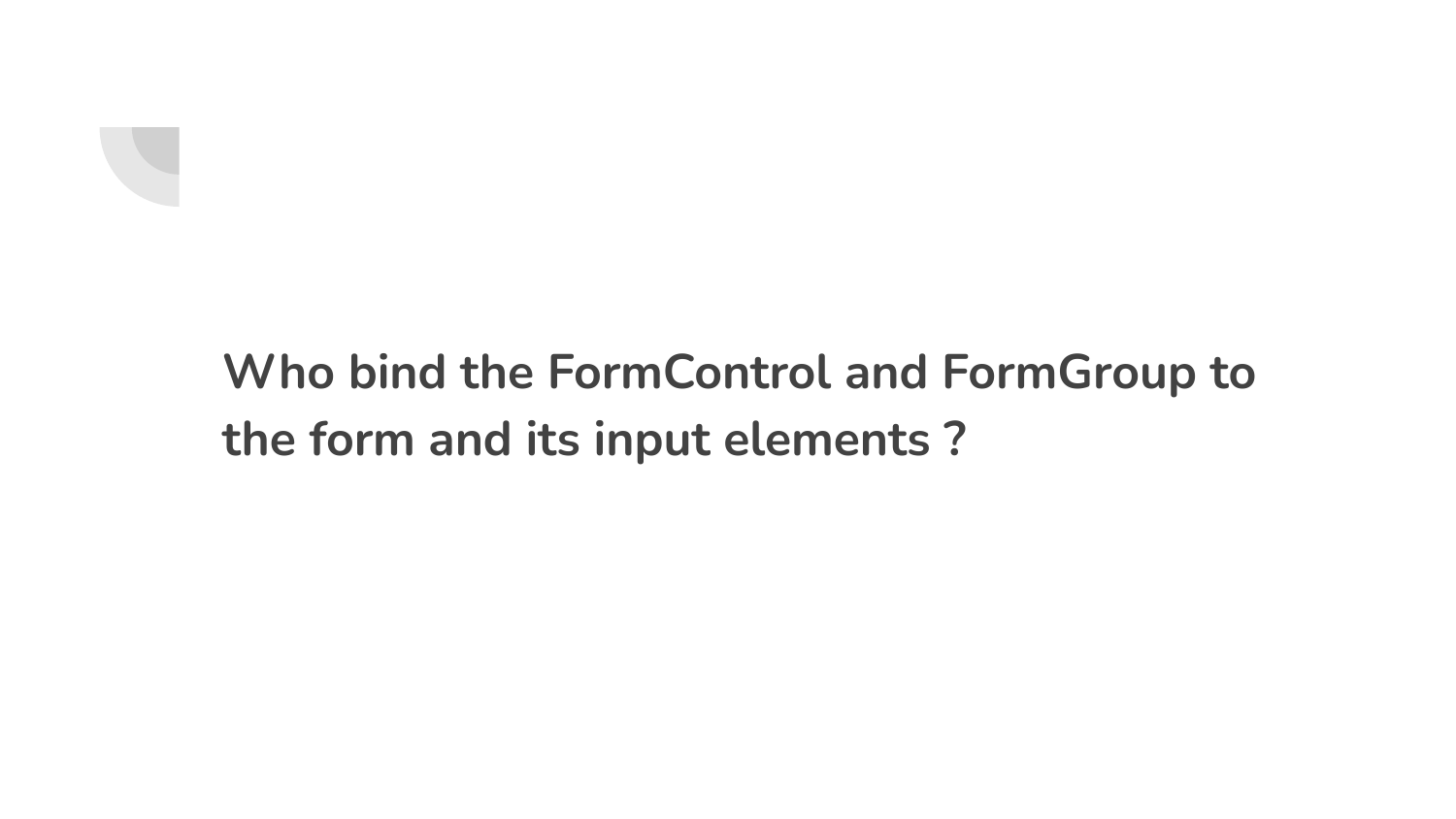

Who bind the FormControl and FormGroup to the form and its input elements ?